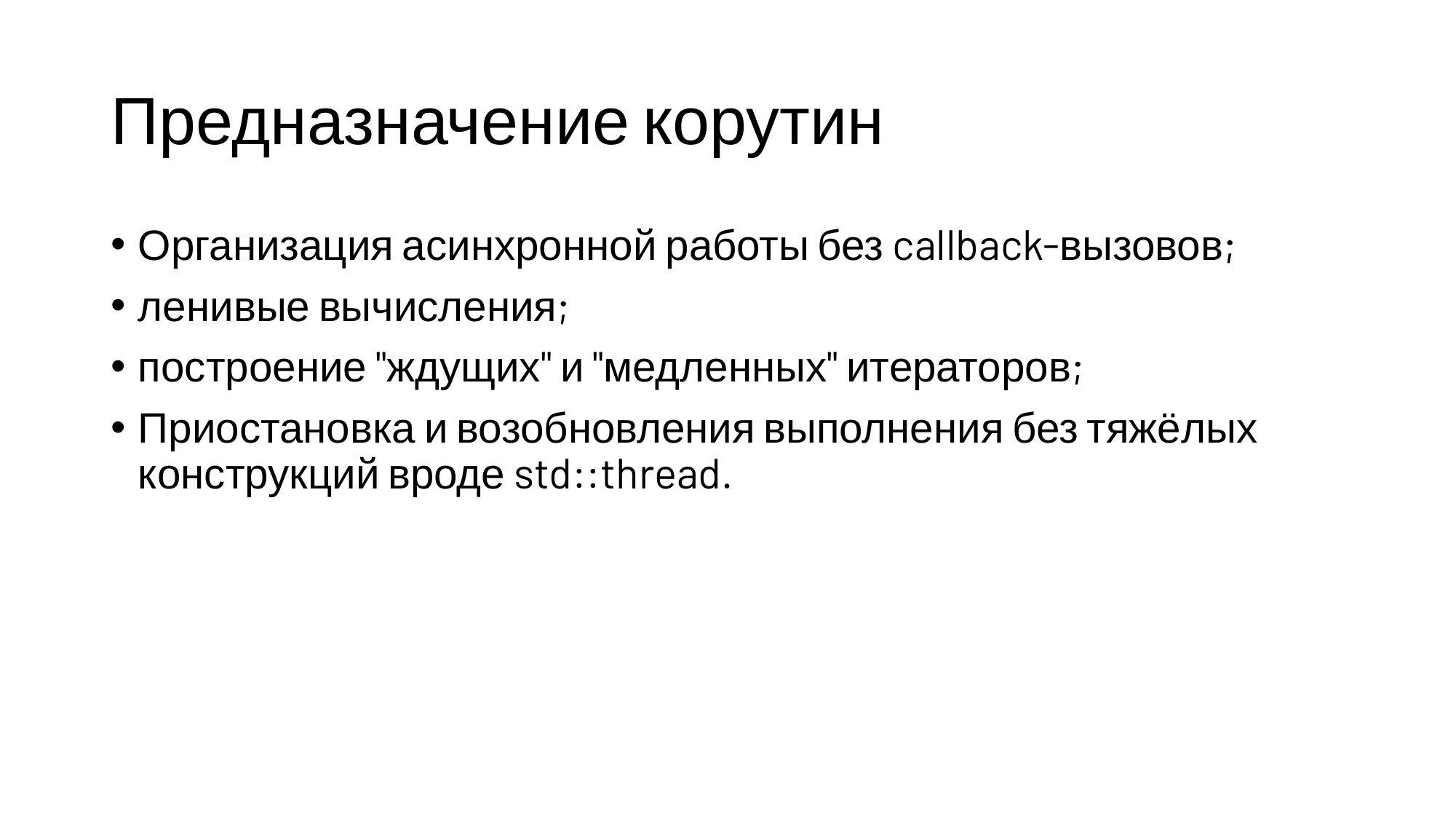

# Предназначение корутин
Организация асинхронной работы без callback-вызовов;
ленивые вычисления;
построение "ждущих" и "медленных" итераторов;
Приостановка и возобновления выполнения без тяжёлых конструкций вроде std::thread.